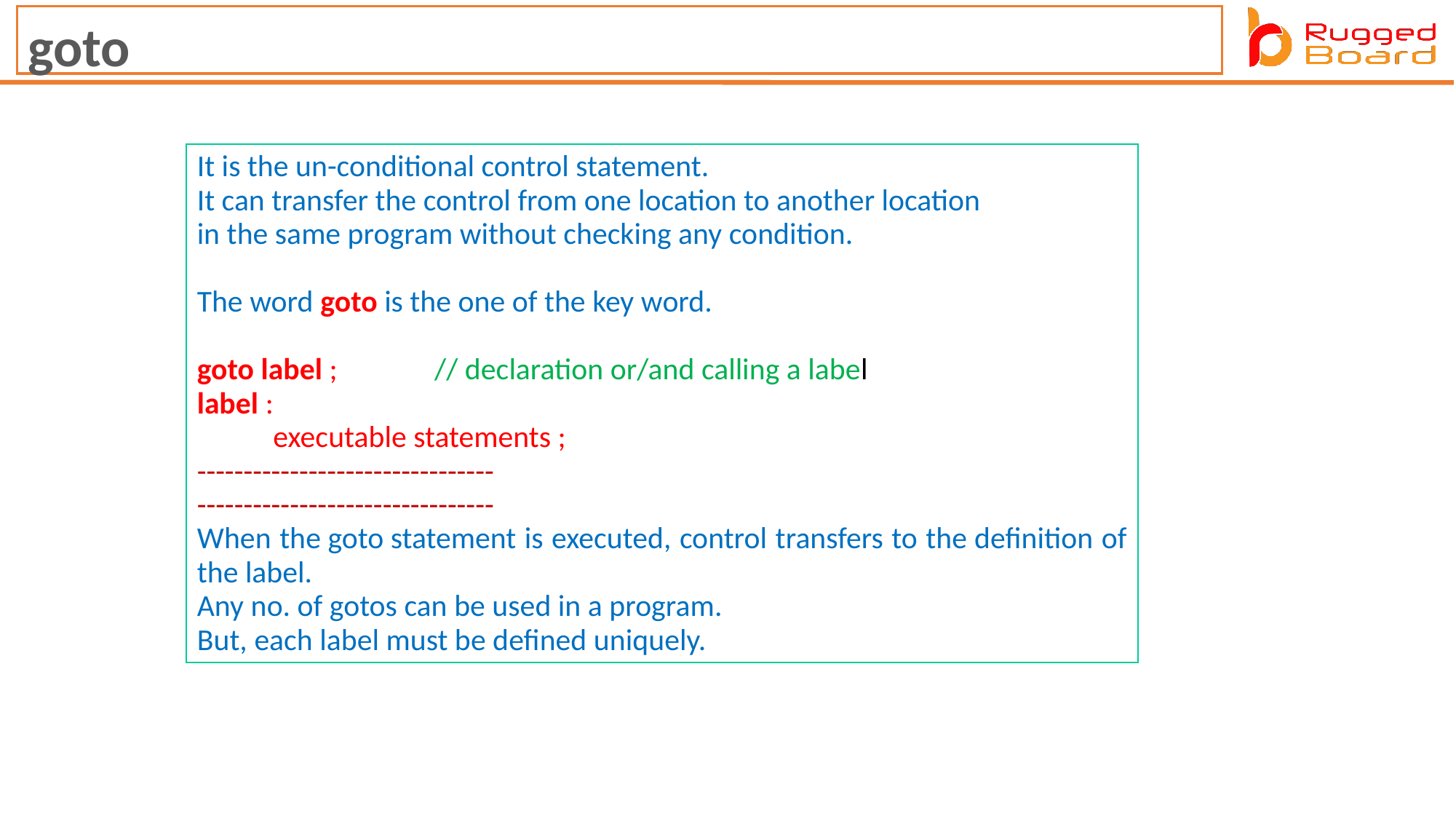

goto
It is the un-conditional control statement.​
It can transfer the control from one location to another location​
in the same program without checking any condition.
​
The word goto is the one of the key word.
​
goto label ;              // declaration or/and calling a label​
label :​
           executable statements ;​
--------------------------------​
--------------------------------​
When the goto statement is executed, control transfers to the definition of the label.​
Any no. of gotos can be used in a program.​
But, each label must be defined uniquely.